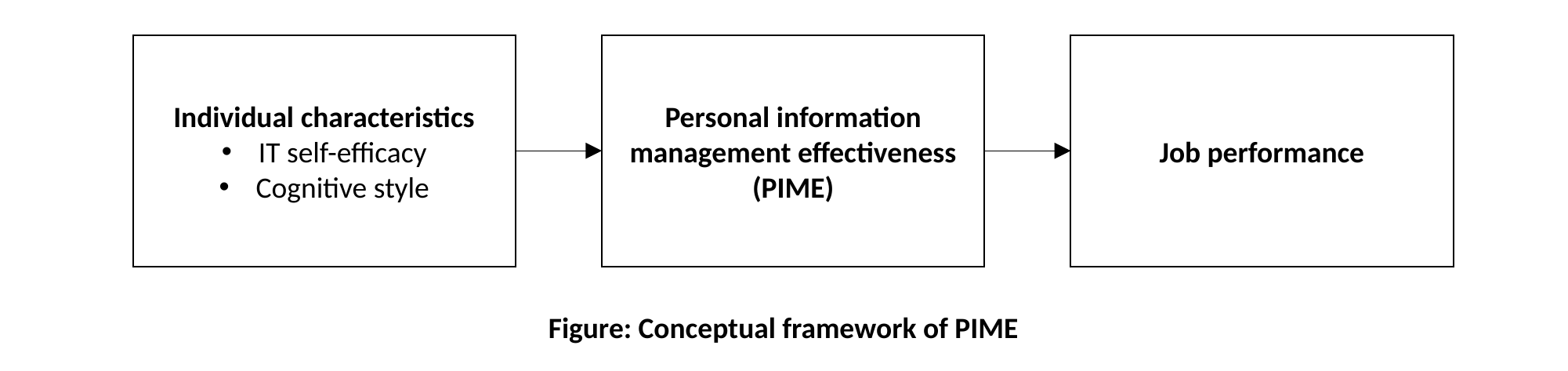

Individual characteristics
IT self-efficacy
Cognitive style
Personal information management effectiveness (PIME)
Job performance
Figure: Conceptual framework of PIME